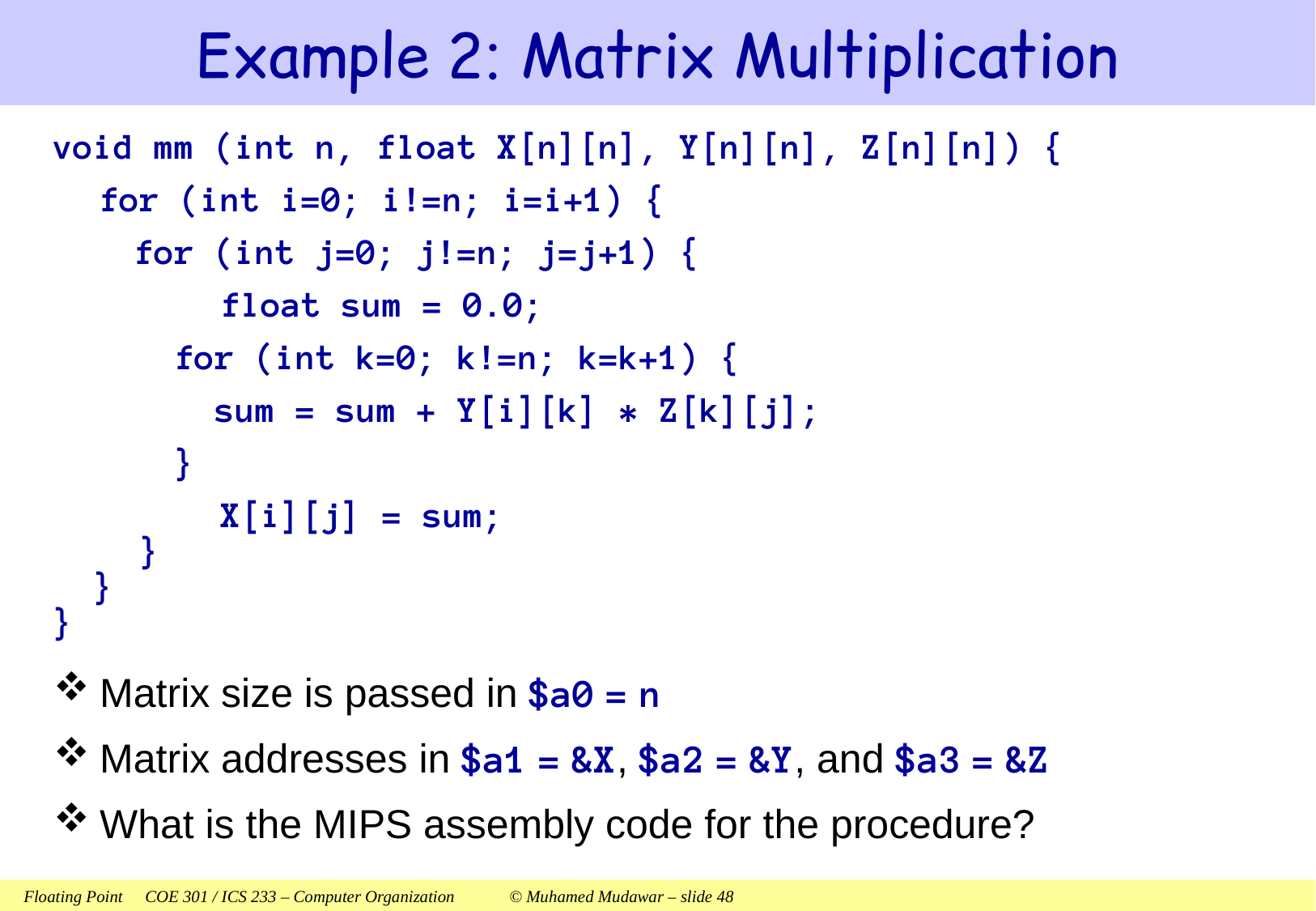

# Example 2: Matrix Multiplication
void mm (int n, float X[n][n], Y[n][n], Z[n][n]) {
	for (int i=0; i!=n; i=i+1) {
    for (int j=0; j!=n; j=j+1) {
		float sum = 0.0;
      for (int k=0; k!=n; k=k+1) {
        sum = sum + Y[i][k] * Z[k][j];
      }
		X[i][j] = sum;
	  }
  }
}
Matrix size is passed in $a0 = n
Matrix addresses in $a1 = &X, $a2 = &Y, and $a3 = &Z
What is the MIPS assembly code for the procedure?